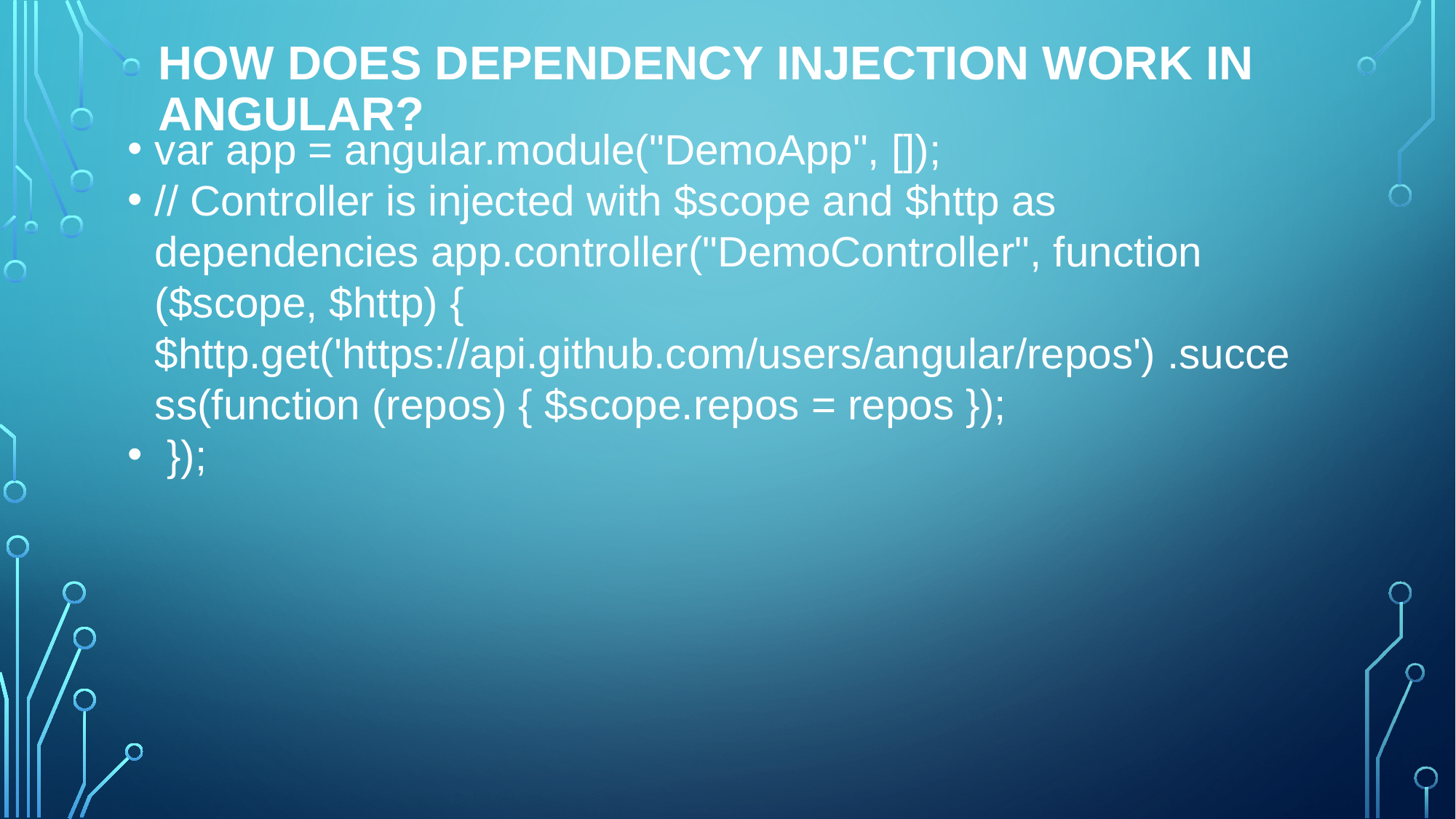

# How does dependency injection work in Angular?
var app = angular.module("DemoApp", []);
// Controller is injected with $scope and $http as dependencies app.controller("DemoController", function ($scope, $http) { $http.get('https://api.github.com/users/angular/repos') .success(function (repos) { $scope.repos = repos });
 });